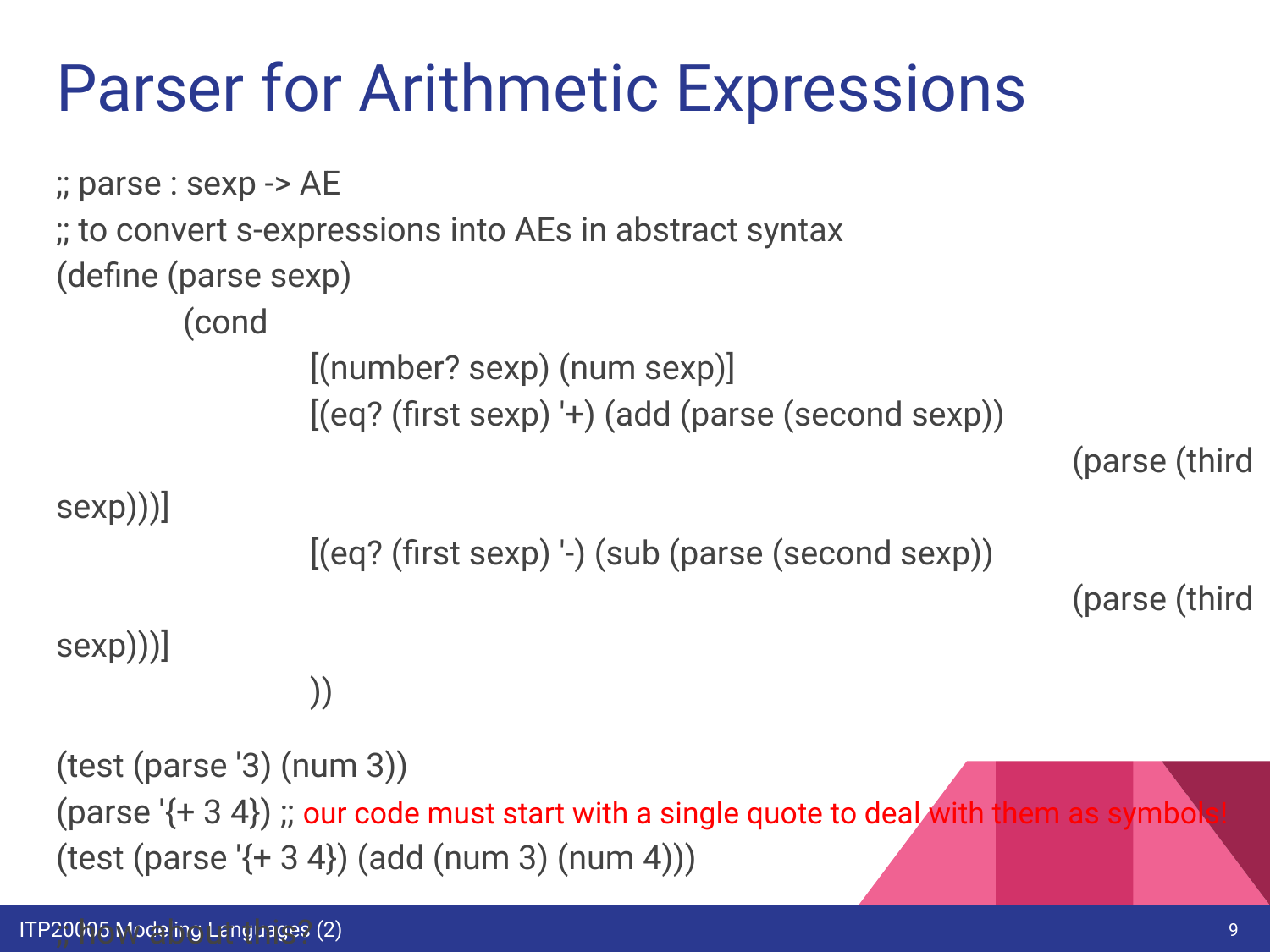

# Parser for Arithmetic Expressions
;; parse : sexp -> AE
;; to convert s-expressions into AEs in abstract syntax
(define (parse sexp)
	(cond
		[(number? sexp) (num sexp)]
		[(eq? (first sexp) '+) (add (parse (second sexp))
			  					(parse (third sexp)))]
		[(eq? (first sexp) '-) (sub (parse (second sexp))
			   					(parse (third sexp)))]
		))
(test (parse '3) (num 3))
(parse '{+ 3 4}) ;; our code must start with a single quote to deal with them as symbols!
(test (parse '{+ 3 4}) (add (num 3) (num 4)))
;; how about this?
(parse '{+ 3 4 5})

9